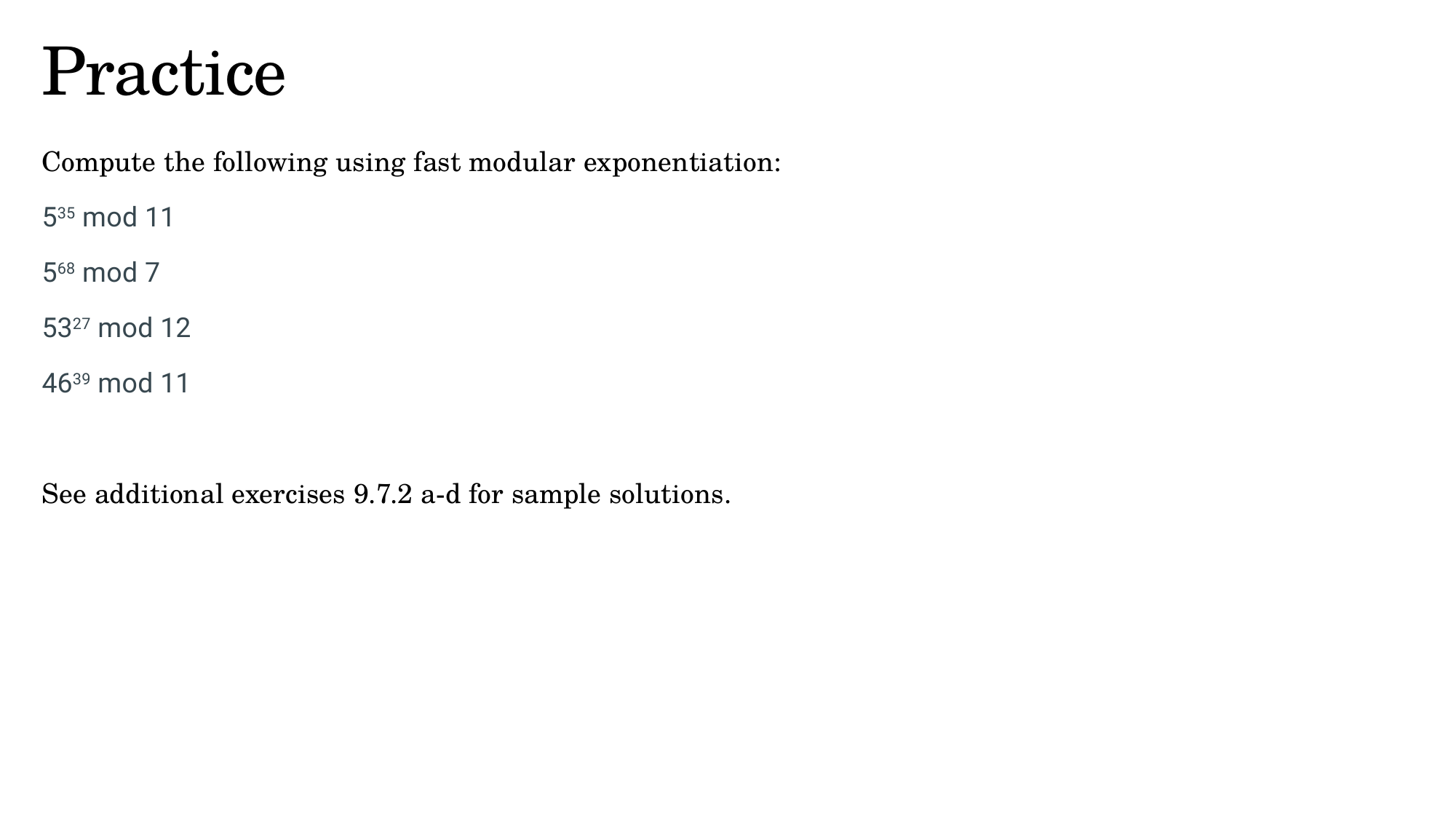

# Practice
Compute the following using fast modular exponentiation:
535 mod 11
568 mod 7
5327 mod 12
4639 mod 11

See additional exercises 9.7.2 a-d for sample solutions.